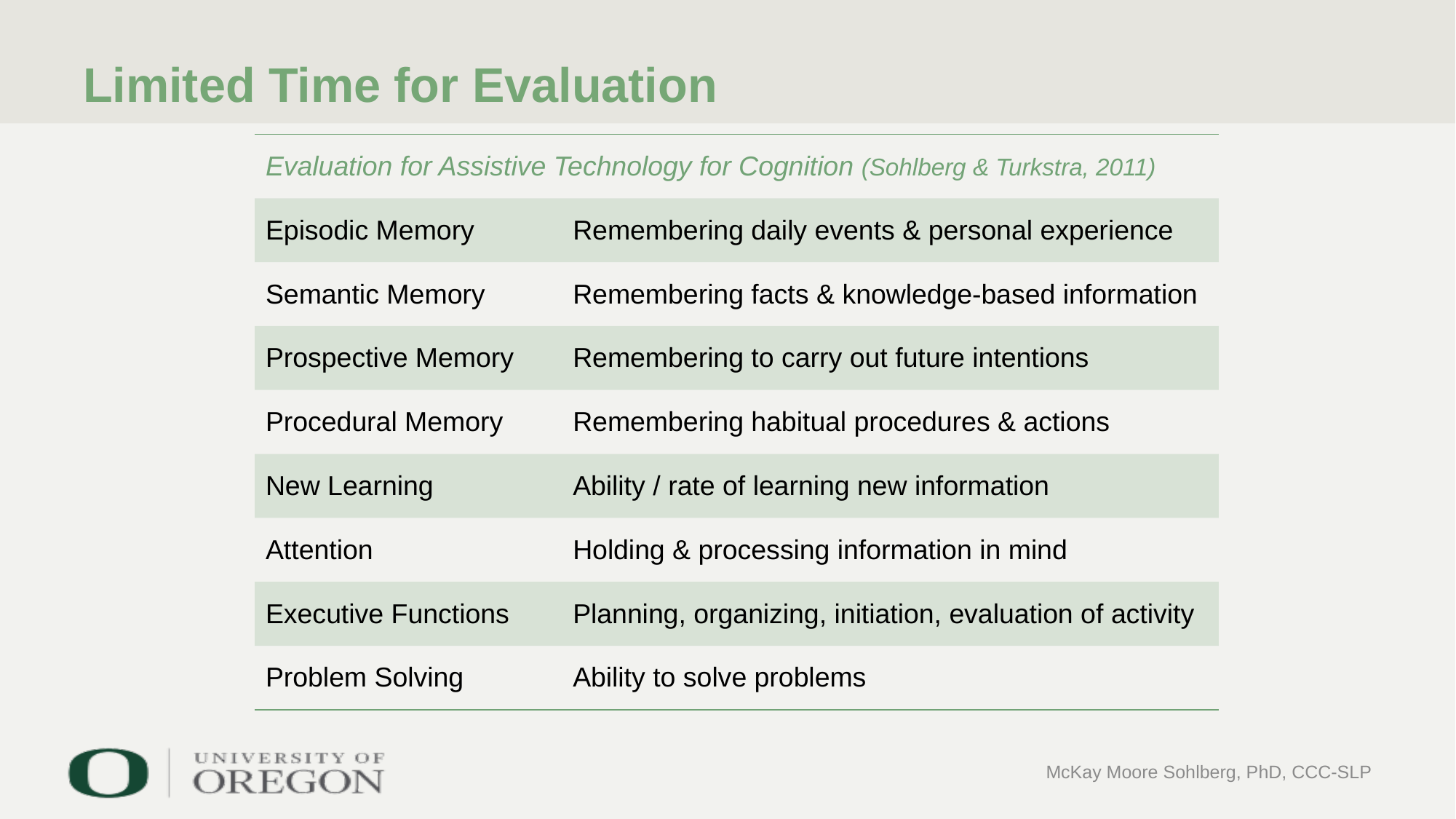

# Limited Time for Evaluation
| Evaluation for Assistive Technology for Cognition (Sohlberg & Turkstra, 2011) |  |
| --- | --- |
| Episodic Memory | Remembering daily events & personal experience |
| Semantic Memory | Remembering facts & knowledge-based information |
| Prospective Memory | Remembering to carry out future intentions |
| Procedural Memory | Remembering habitual procedures & actions |
| New Learning | Ability / rate of learning new information |
| Attention | Holding & processing information in mind |
| Executive Functions | Planning, organizing, initiation, evaluation of activity |
| Problem Solving | Ability to solve problems |
McKay Moore Sohlberg, PhD, CCC-SLP